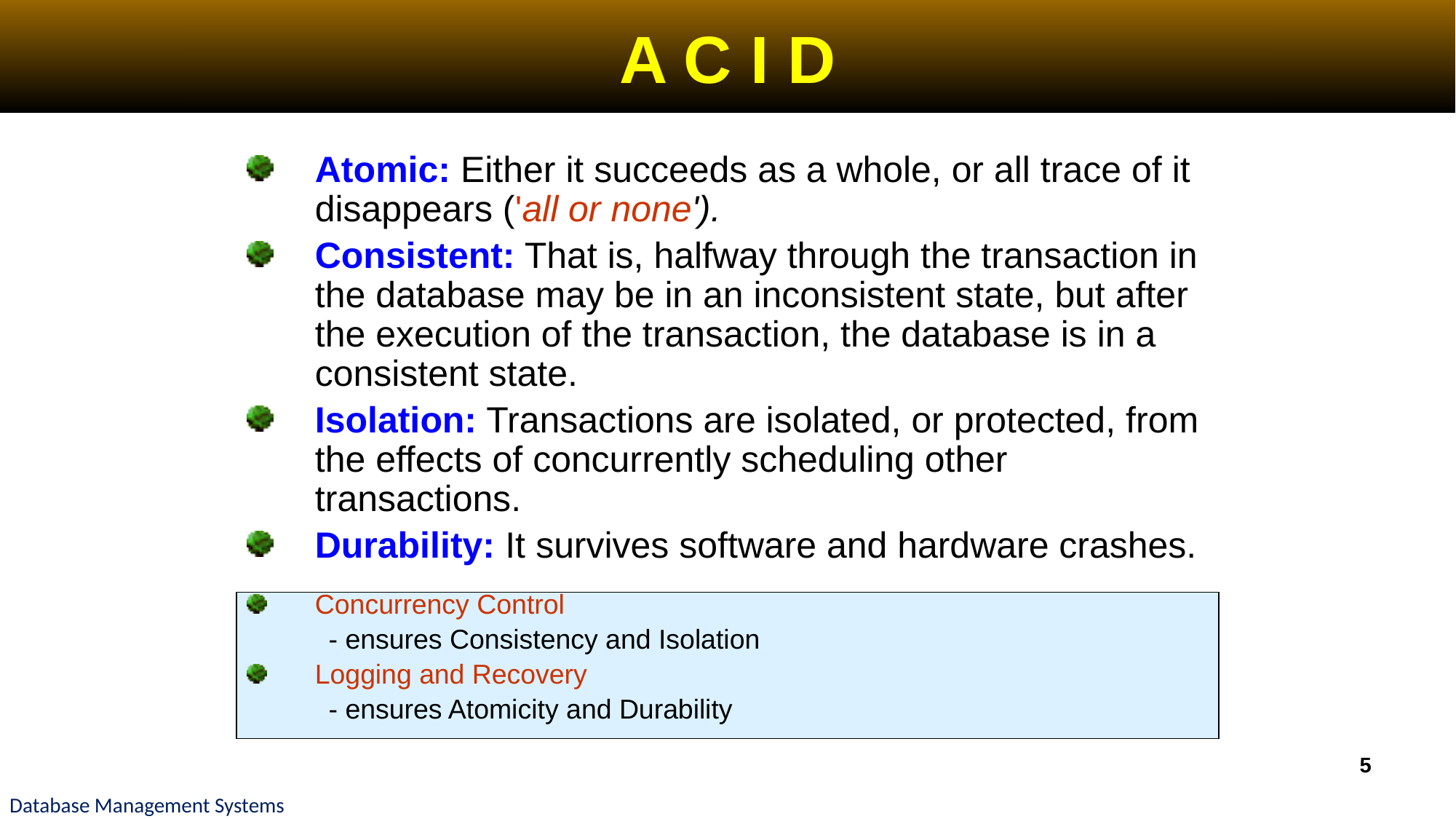

# A C I D
Atomic: Either it succeeds as a whole, or all trace of it disappears ('all or none').
Consistent: That is, halfway through the transaction in the database may be in an inconsistent state, but after the execution of the transaction, the database is in a consistent state.
Isolation: Transactions are isolated, or protected, from the effects of concurrently scheduling other transactions.
Durability: It survives software and hardware crashes.

Concurrency Control
- ensures Consistency and Isolation
Logging and Recovery
- ensures Atomicity and Durability

5